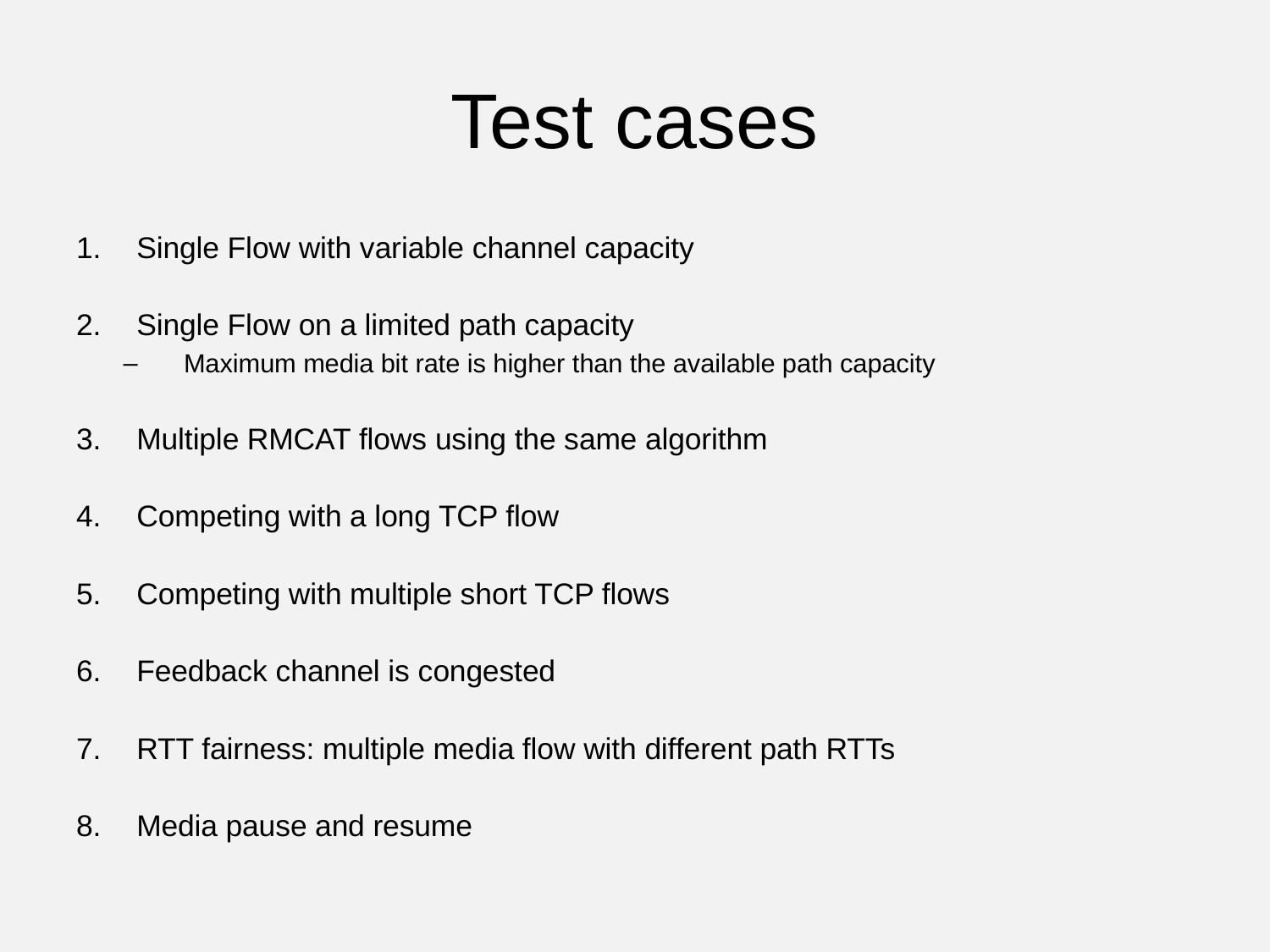

# Test cases
Single Flow with variable channel capacity

Single Flow on a limited path capacity
Maximum media bit rate is higher than the available path capacity

Multiple RMCAT flows using the same algorithm

Competing with a long TCP flow

Competing with multiple short TCP flows

Feedback channel is congested

RTT fairness: multiple media flow with different path RTTs

Media pause and resume